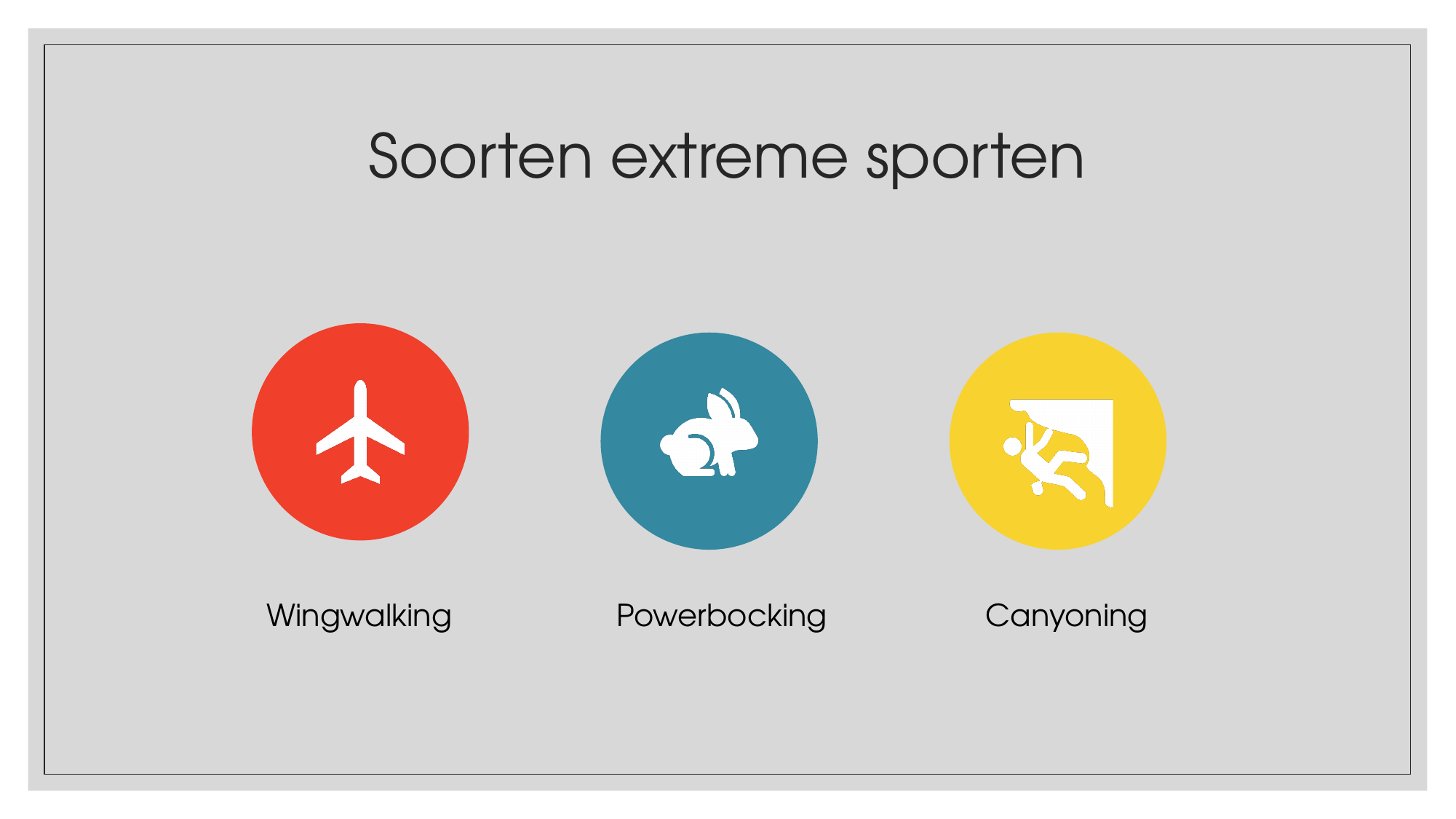

# Soorten extreme sporten

	   Wingwalking 	   	     Powerbocking	          Canyoning